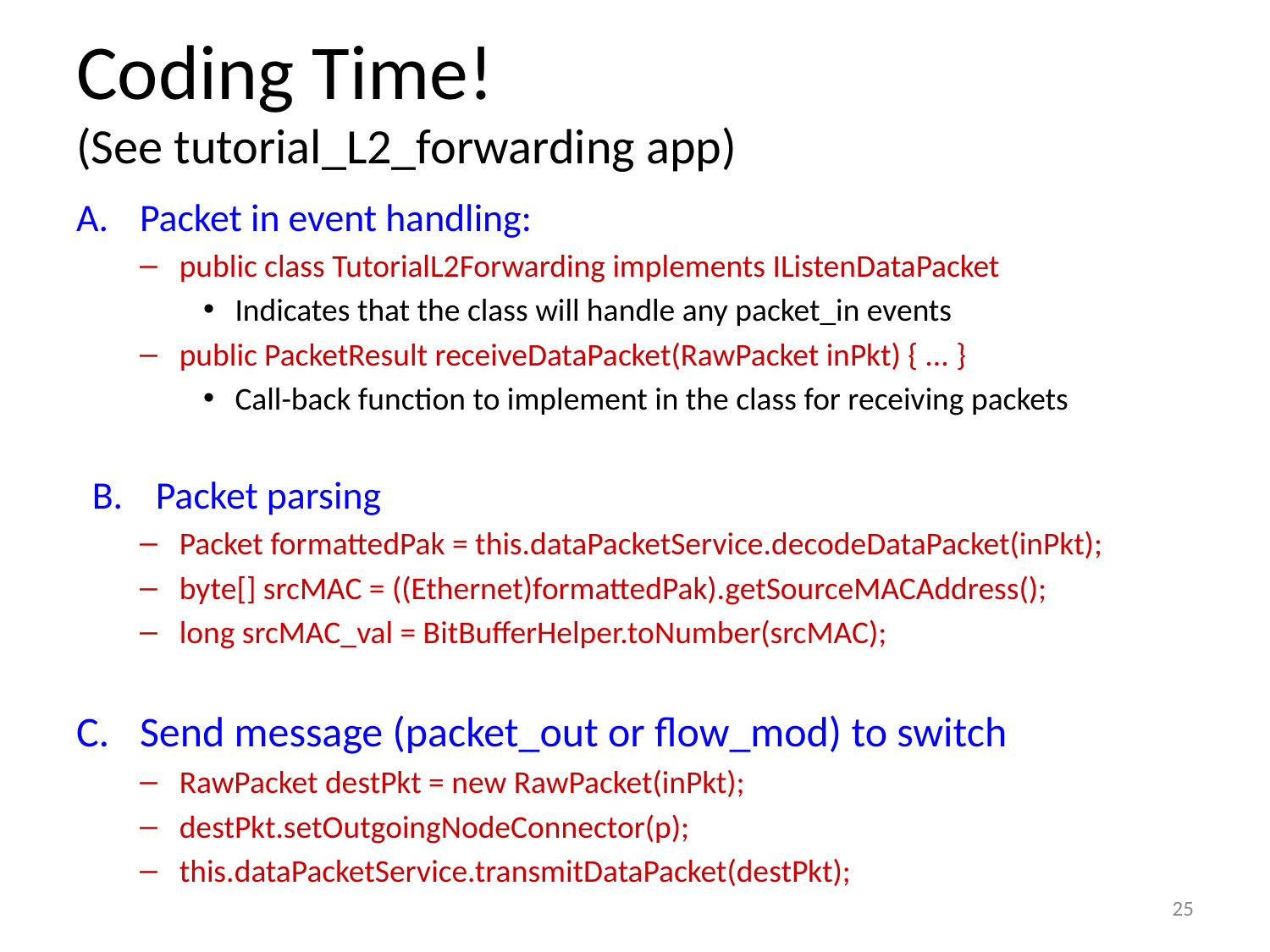

# Coding Time! (See tutorial_L2_forwarding app)
Packet in event handling:
public class TutorialL2Forwarding implements IListenDataPacket
Indicates that the class will handle any packet_in events
public PacketResult receiveDataPacket(RawPacket inPkt) { ... }
Call-back function to implement in the class for receiving packets

Packet parsing
Packet formattedPak = this.dataPacketService.decodeDataPacket(inPkt);
byte[] srcMAC = ((Ethernet)formattedPak).getSourceMACAddress();
long srcMAC_val = BitBufferHelper.toNumber(srcMAC);

Send message (packet_out or flow_mod) to switch
RawPacket destPkt = new RawPacket(inPkt);
destPkt.setOutgoingNodeConnector(p);
this.dataPacketService.transmitDataPacket(destPkt);
25